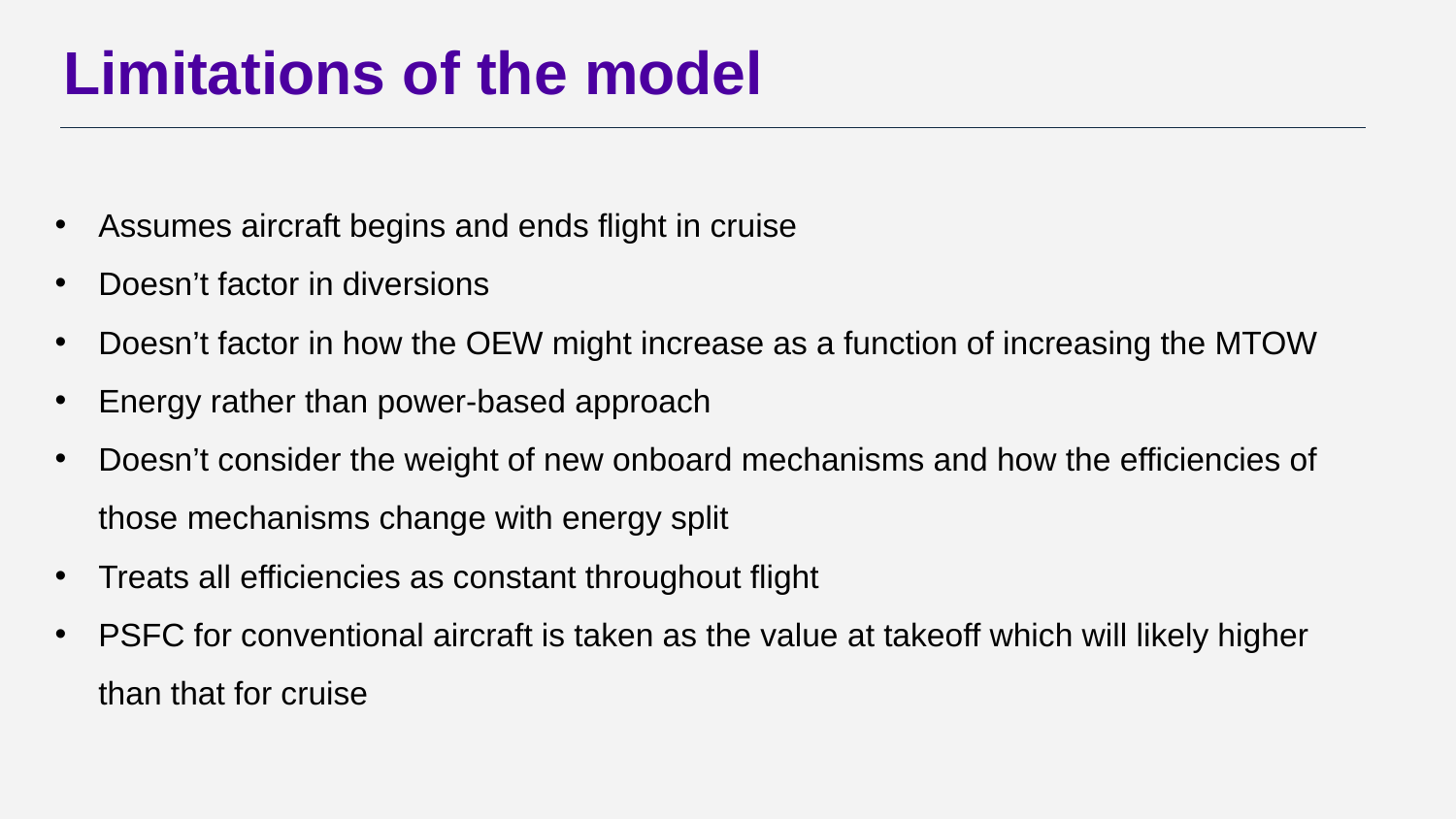

# Limitations of the model
Assumes aircraft begins and ends flight in cruise
Doesn’t factor in diversions
Doesn’t factor in how the OEW might increase as a function of increasing the MTOW
Energy rather than power-based approach
Doesn’t consider the weight of new onboard mechanisms and how the efficiencies of those mechanisms change with energy split
Treats all efficiencies as constant throughout flight
PSFC for conventional aircraft is taken as the value at takeoff which will likely higher than that for cruise